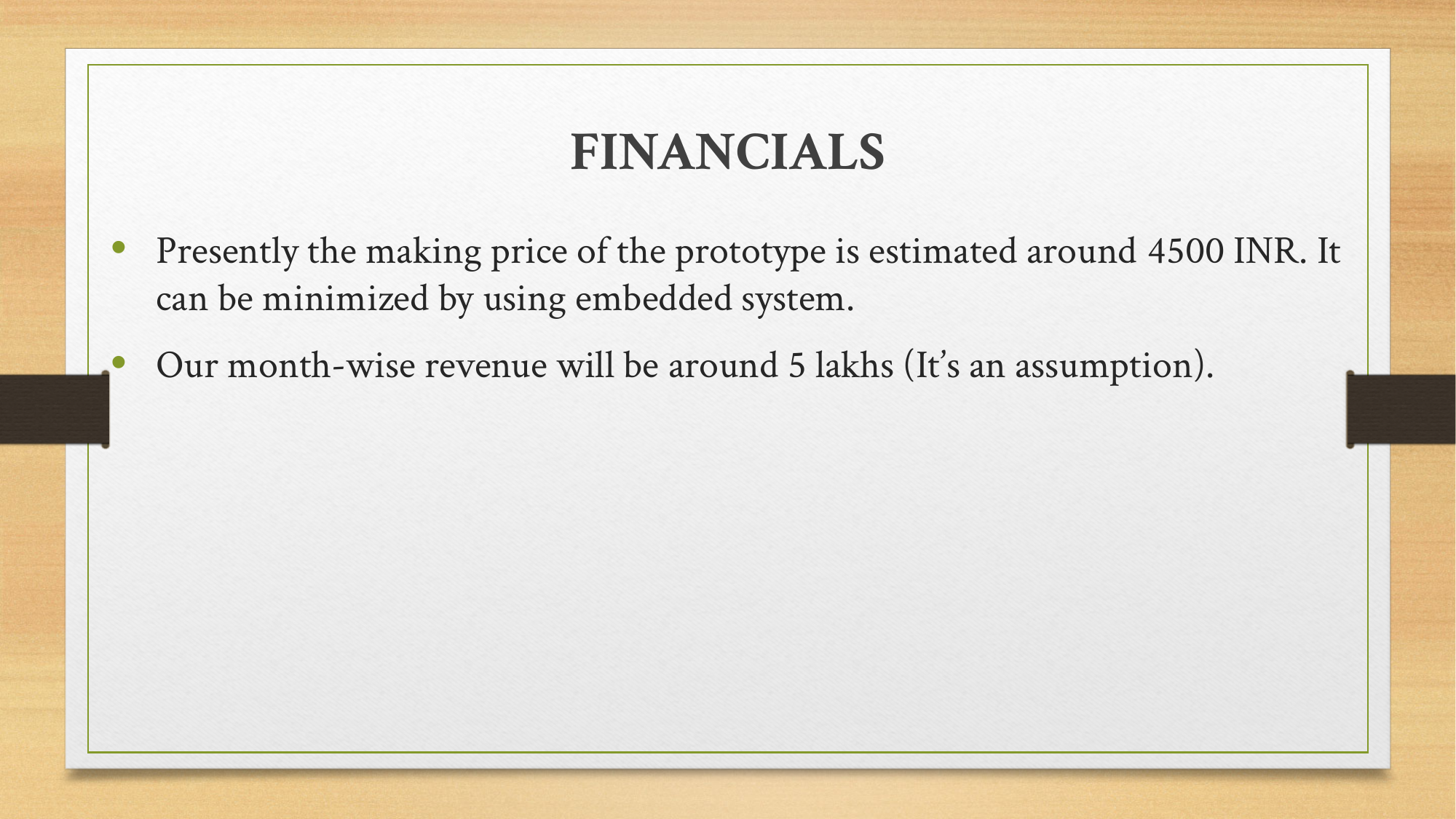

FINANCIALS
Presently the making price of the prototype is estimated around 4500 INR. It can be minimized by using embedded system.
Our month-wise revenue will be around 5 lakhs (It’s an assumption).